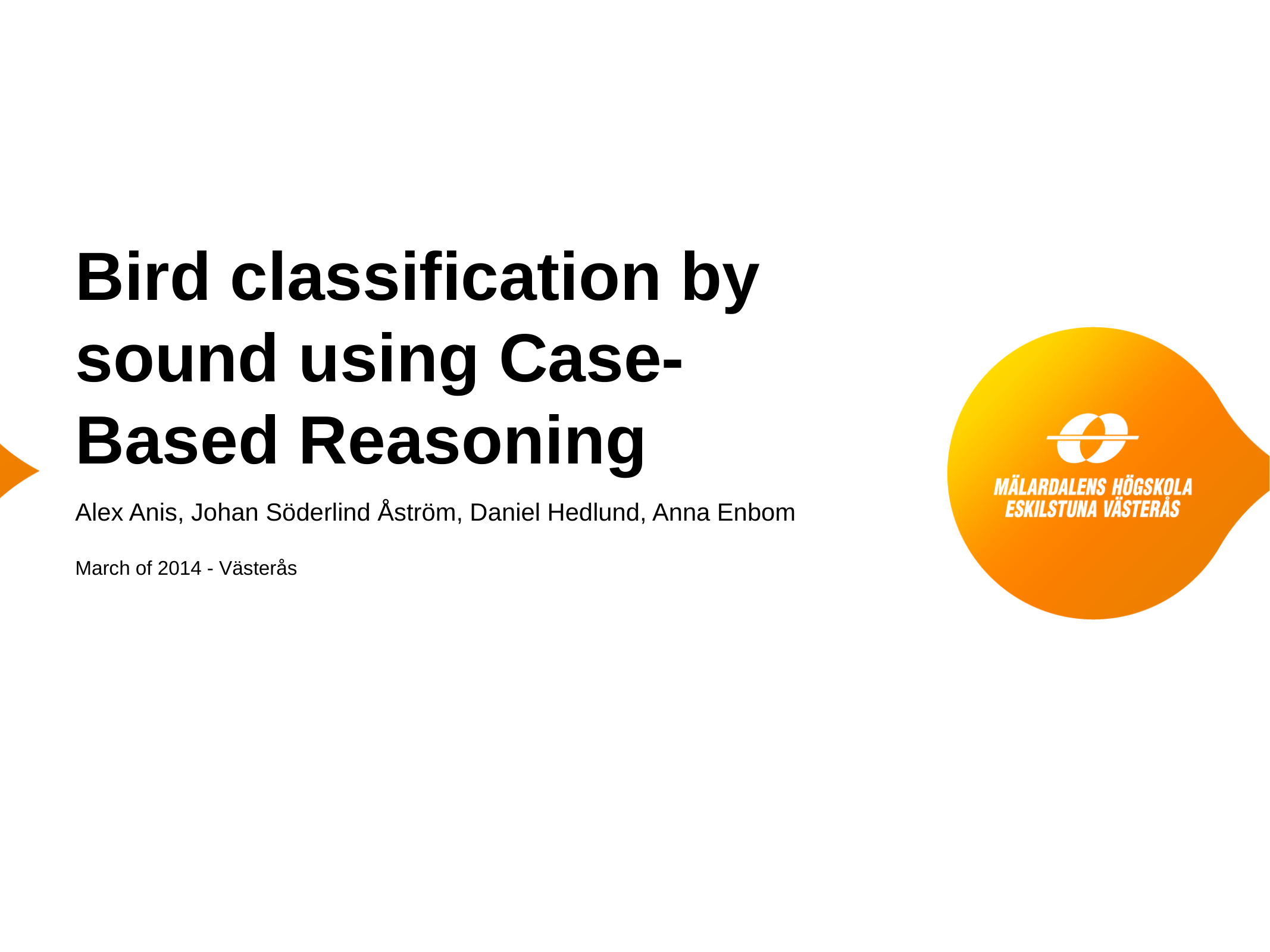

# Bird classification by sound using Case-Based Reasoning
Alex Anis, Johan Söderlind Åström, Daniel Hedlund, Anna Enbom
March of 2014 - Västerås